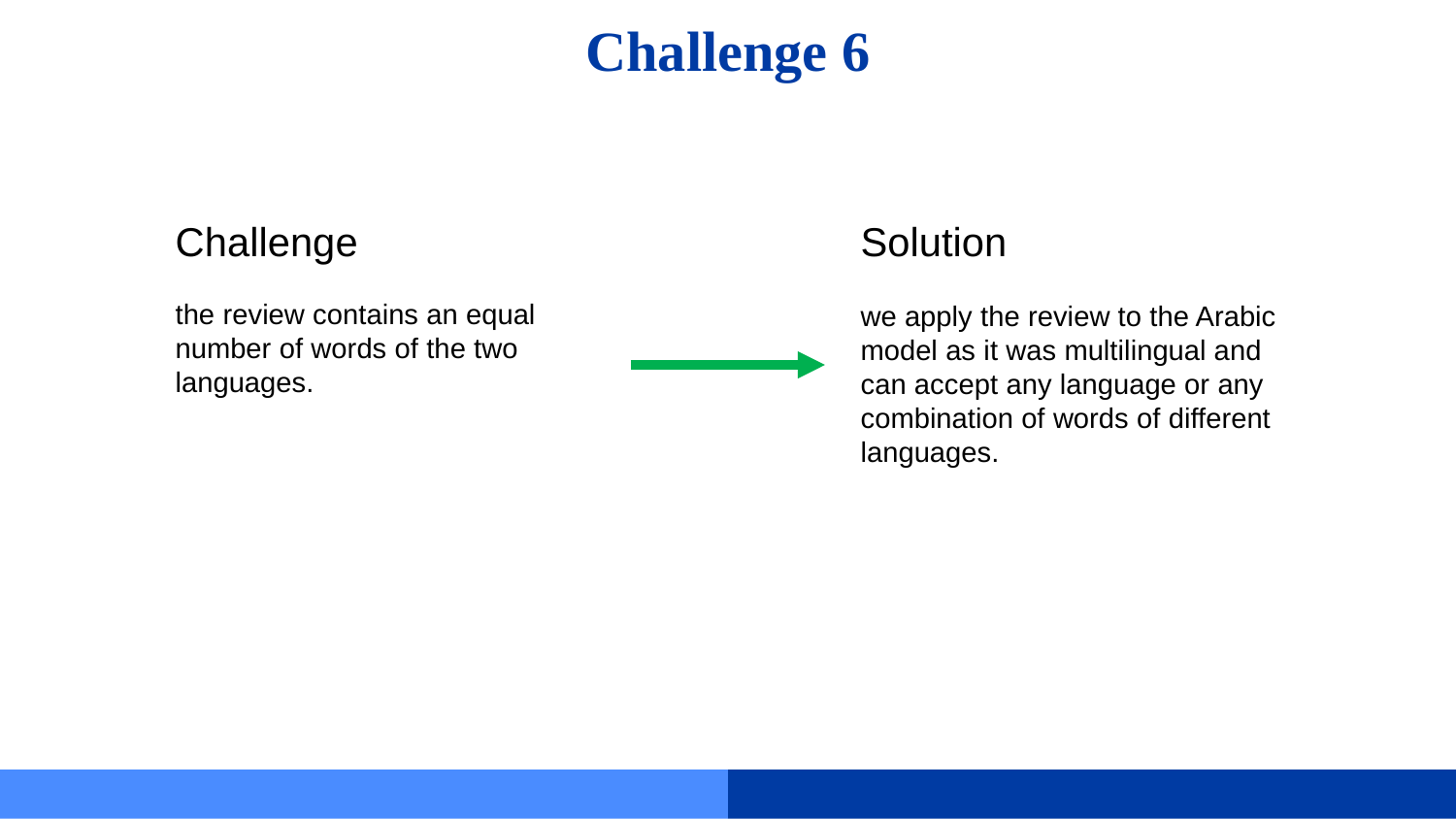

# Challenge 6
Challenge
Solution
the review contains an equal number of words of the two languages.
we apply the review to the Arabic model as it was multilingual and can accept any language or any combination of words of different languages.